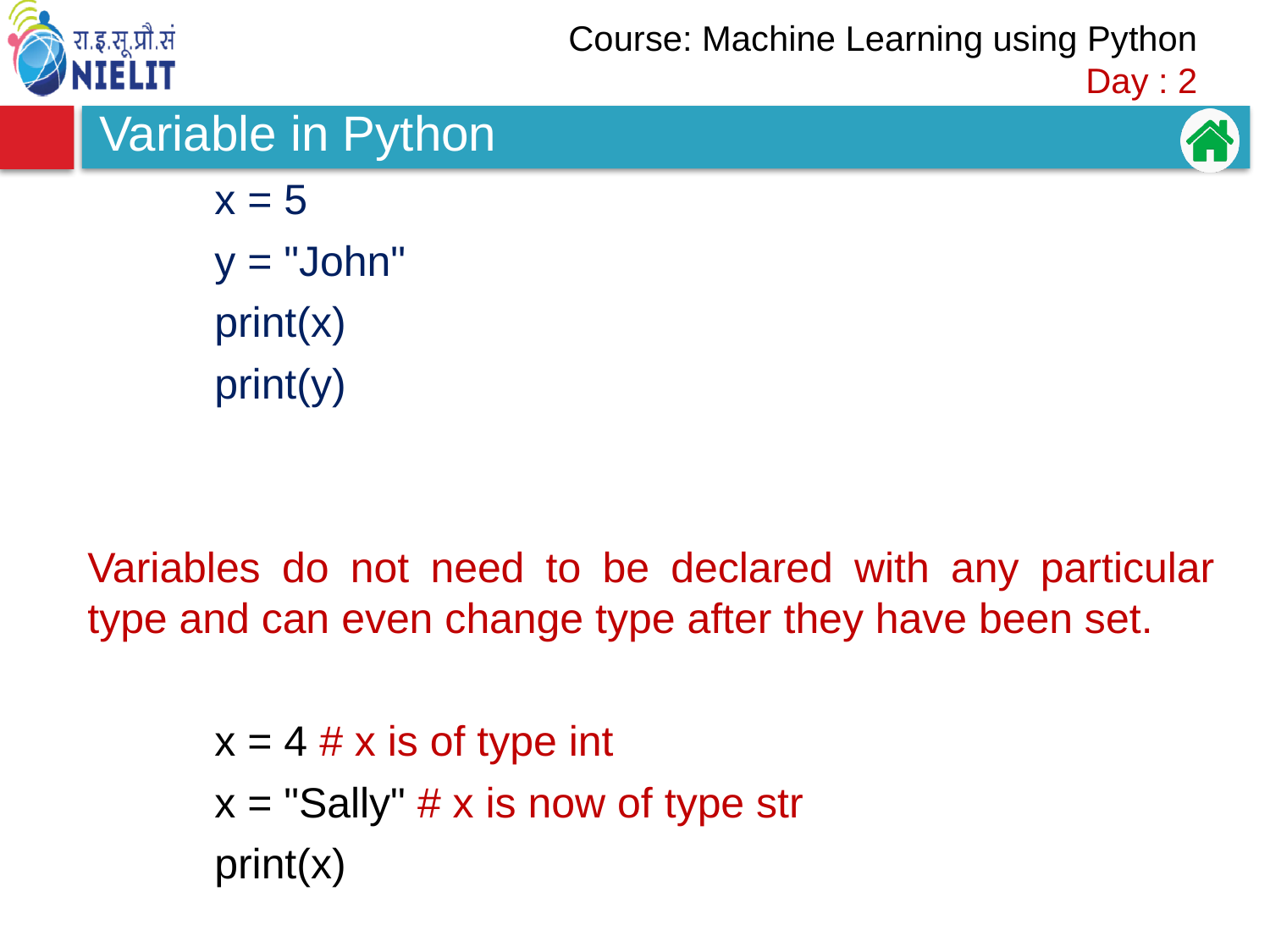

# Variable in Python
x = 5
y = "John"
print(x)
print(y)

Variables do not need to be declared with any particular type and can even change type after they have been set.

x = 4 # x is of type int
x = "Sally" # x is now of type str
print(x)